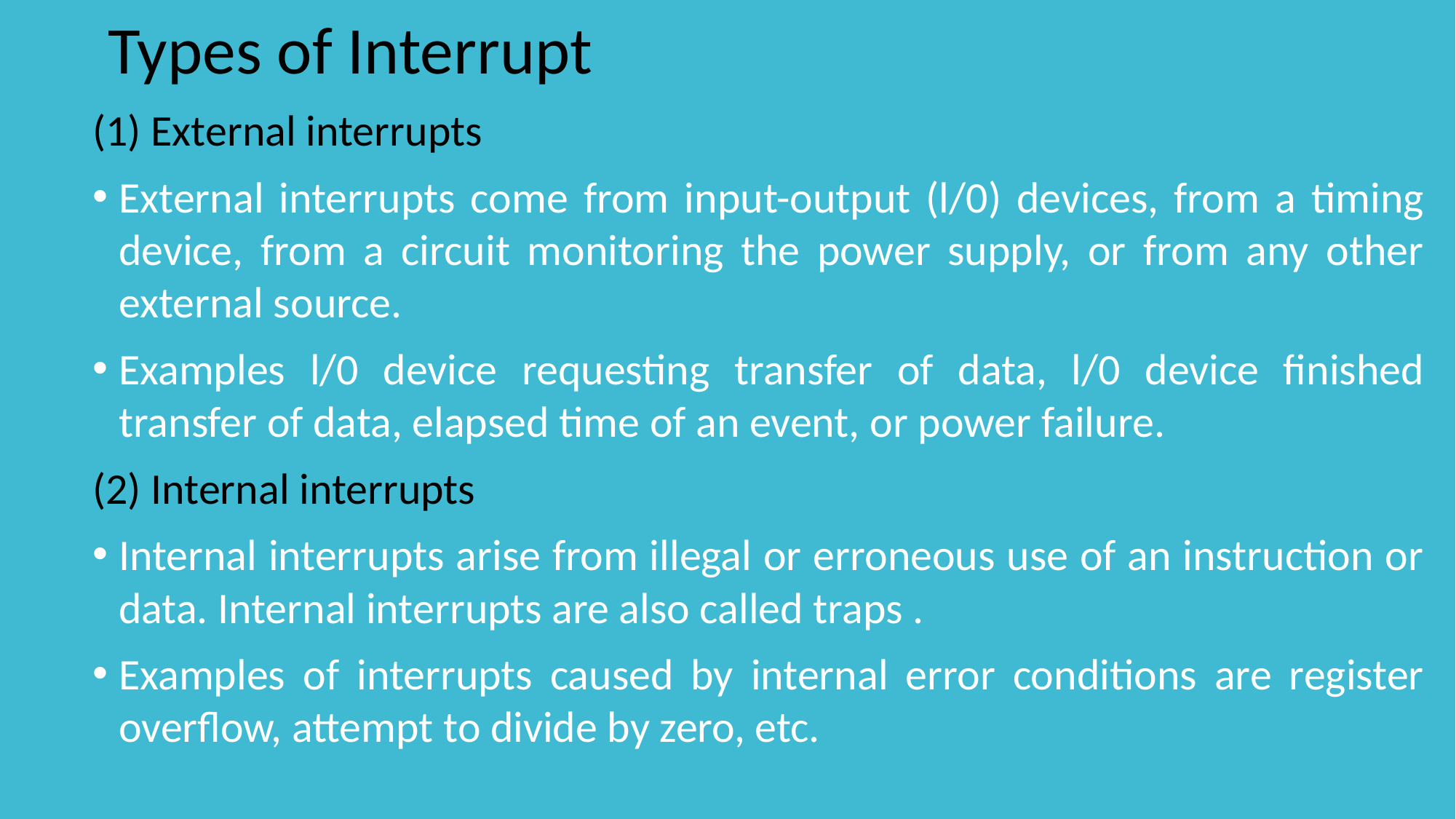

# Types of Interrupt
(1) External interrupts
External interrupts come from input-output (l/0) devices, from a timing device, from a circuit monitoring the power supply, or from any other external source.
Examples l/0 device requesting transfer of data, l/0 device finished transfer of data, elapsed time of an event, or power failure.
(2) Internal interrupts
Internal interrupts arise from illegal or erroneous use of an instruction or data. Internal interrupts are also called traps .
Examples of interrupts caused by internal error conditions are register overflow, attempt to divide by zero, etc.